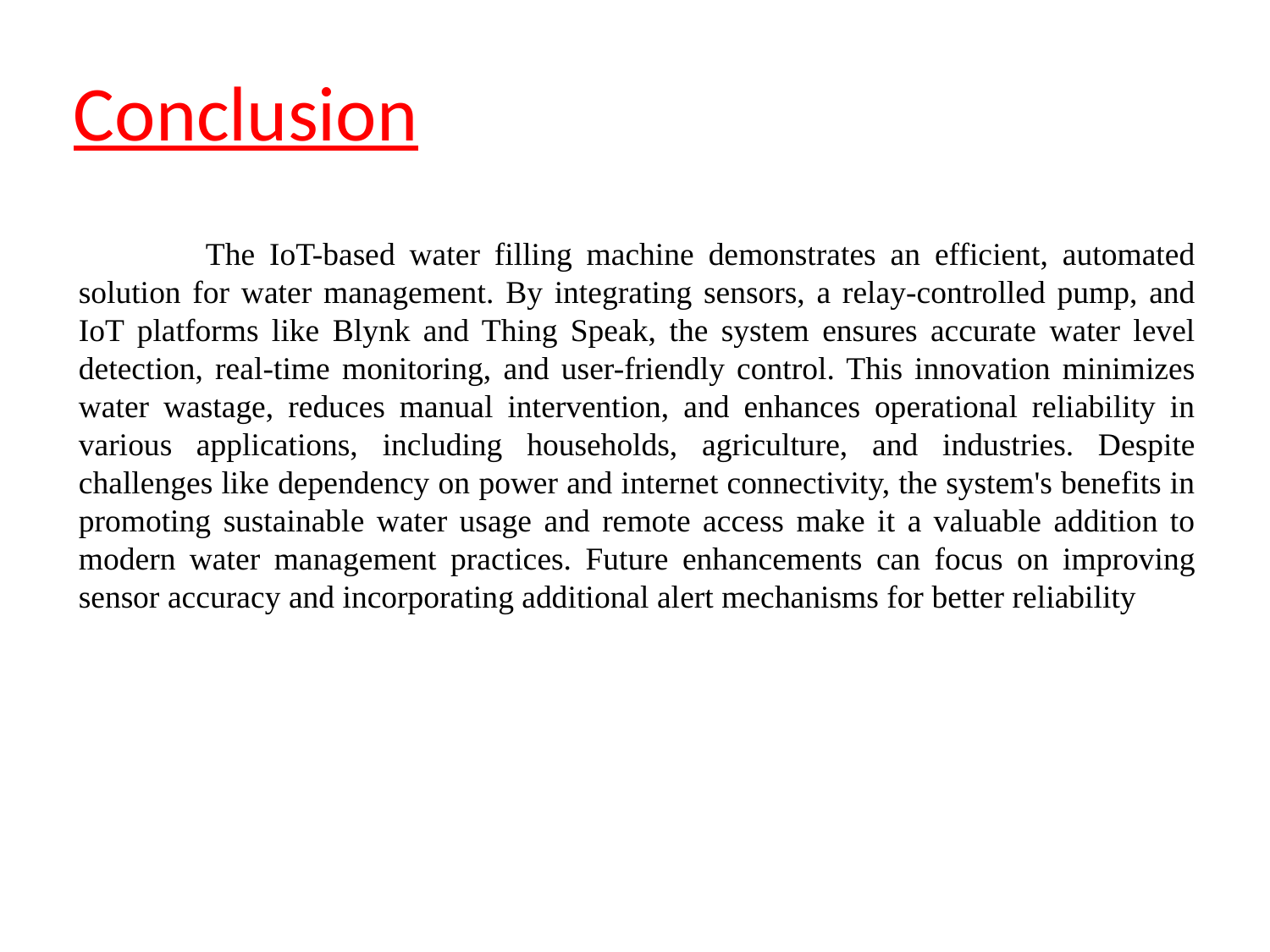

# Conclusion

	The IoT-based water filling machine demonstrates an efficient, automated solution for water management. By integrating sensors, a relay-controlled pump, and IoT platforms like Blynk and Thing Speak, the system ensures accurate water level detection, real-time monitoring, and user-friendly control. This innovation minimizes water wastage, reduces manual intervention, and enhances operational reliability in various applications, including households, agriculture, and industries. Despite challenges like dependency on power and internet connectivity, the system's benefits in promoting sustainable water usage and remote access make it a valuable addition to modern water management practices. Future enhancements can focus on improving sensor accuracy and incorporating additional alert mechanisms for better reliability